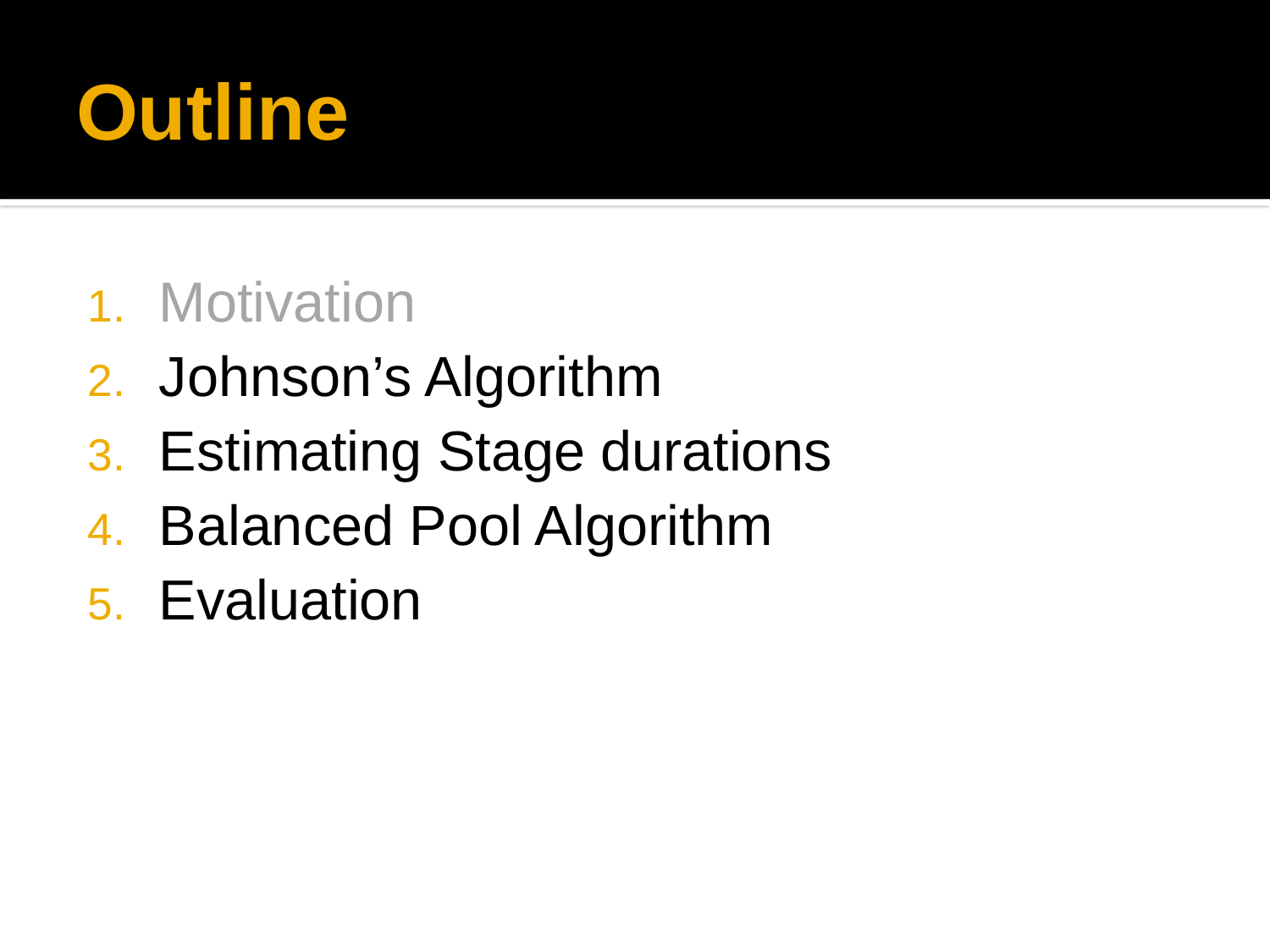

# Outline
Motivation
Johnson’s Algorithm
Estimating Stage durations
Balanced Pool Algorithm
Evaluation